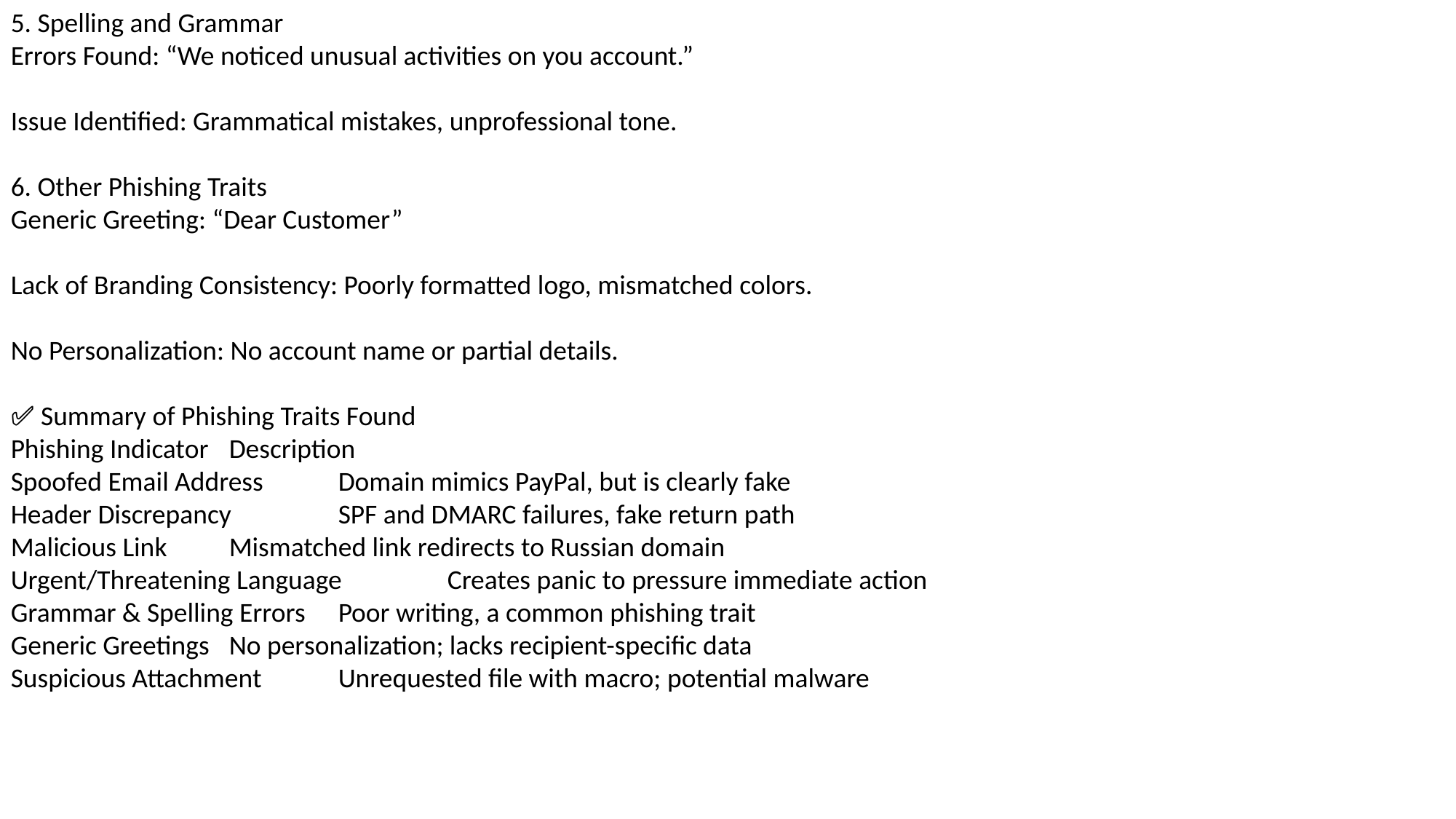

5. Spelling and Grammar
Errors Found: “We noticed unusual activities on you account.”

Issue Identified: Grammatical mistakes, unprofessional tone.

6. Other Phishing Traits
Generic Greeting: “Dear Customer”

Lack of Branding Consistency: Poorly formatted logo, mismatched colors.

No Personalization: No account name or partial details.

✅ Summary of Phishing Traits Found
Phishing Indicator	Description
Spoofed Email Address	Domain mimics PayPal, but is clearly fake
Header Discrepancy	SPF and DMARC failures, fake return path
Malicious Link	Mismatched link redirects to Russian domain
Urgent/Threatening Language	Creates panic to pressure immediate action
Grammar & Spelling Errors	Poor writing, a common phishing trait
Generic Greetings	No personalization; lacks recipient-specific data
Suspicious Attachment	Unrequested file with macro; potential malware